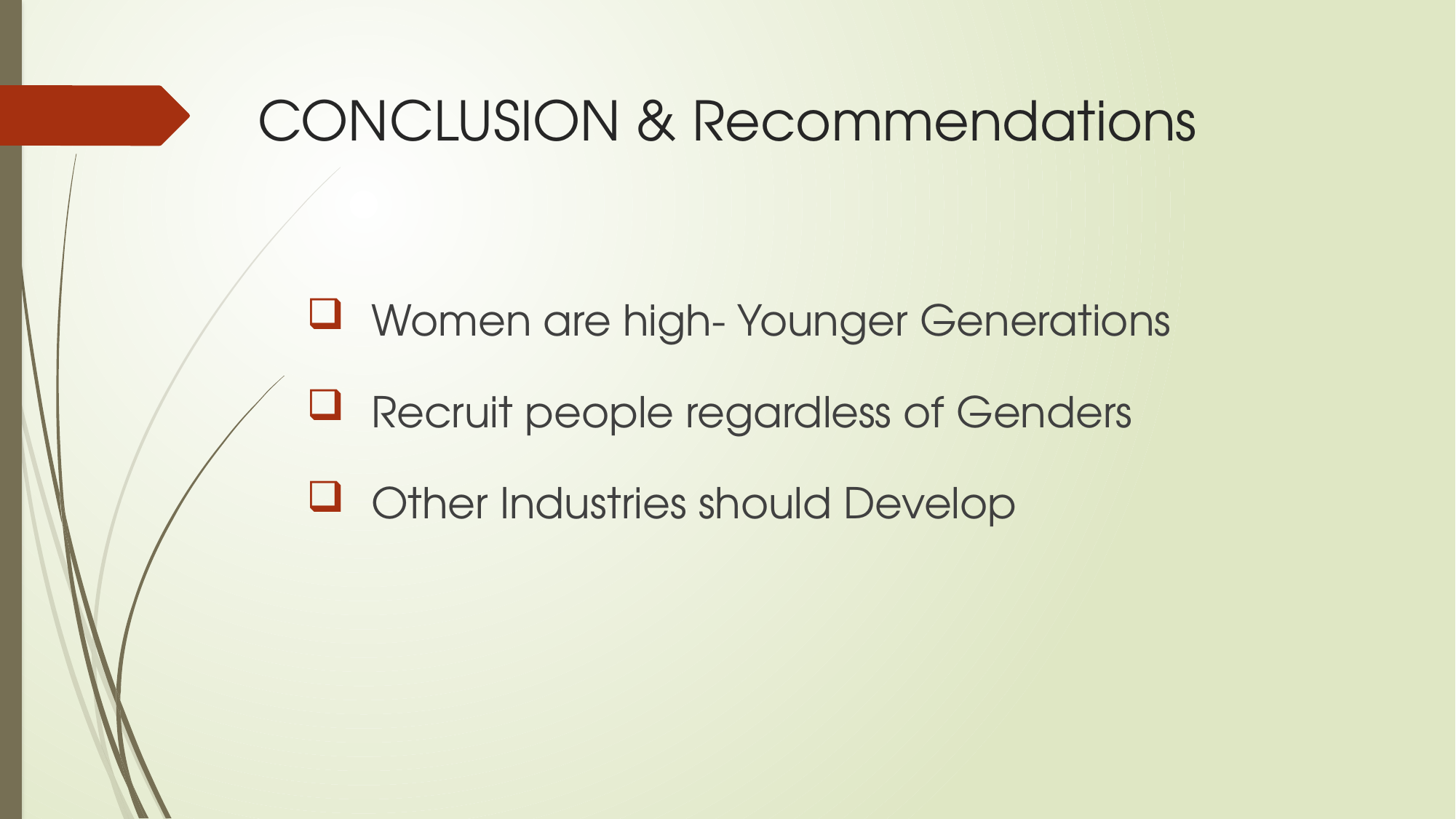

# CONCLUSION & Recommendations
  Women are high- Younger Generations
  Recruit people regardless of Genders
  Other Industries should Develop